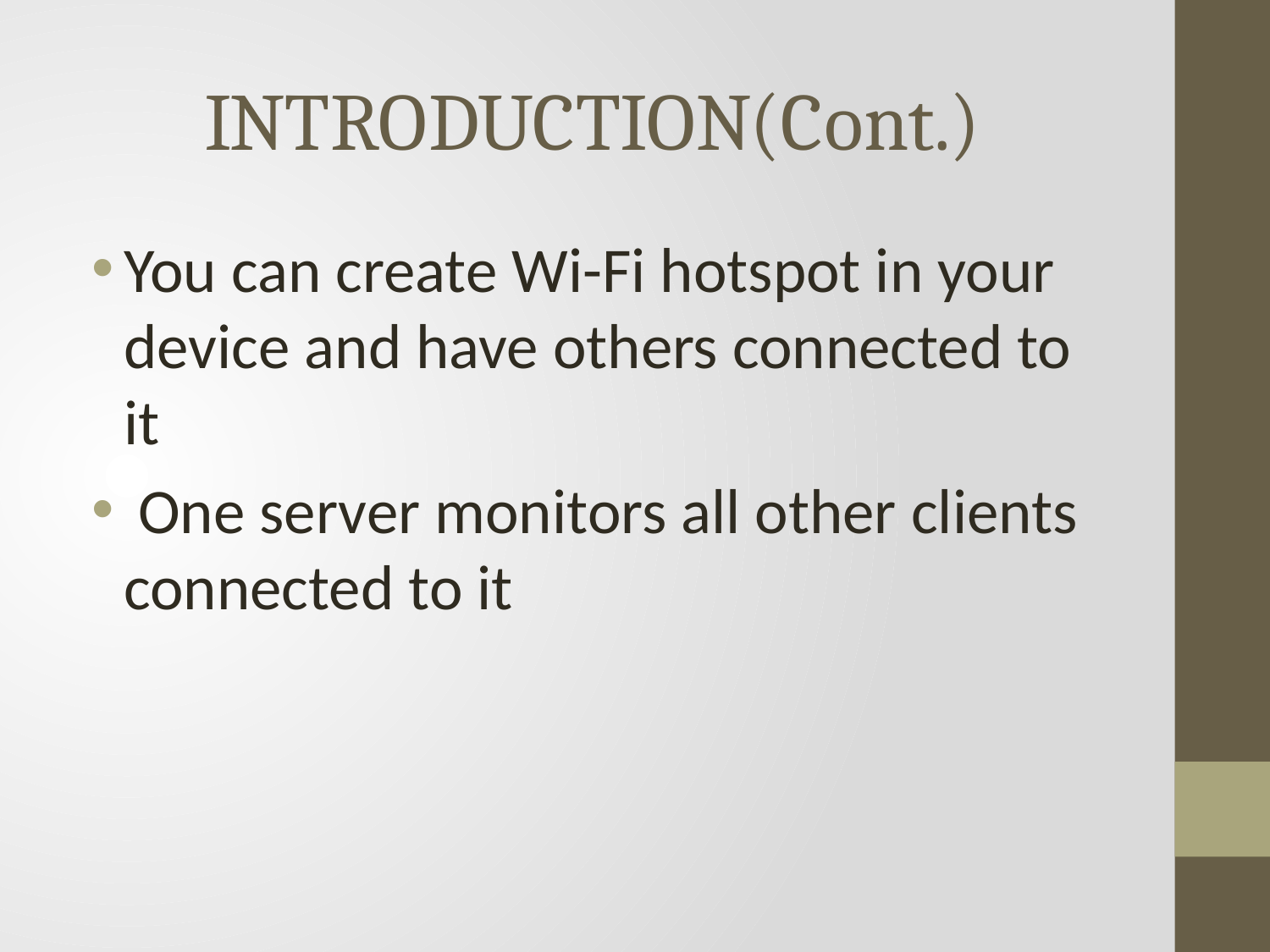

# INTRODUCTION(Cont.)
You can create Wi-Fi hotspot in your device and have others connected to it
 One server monitors all other clients connected to it